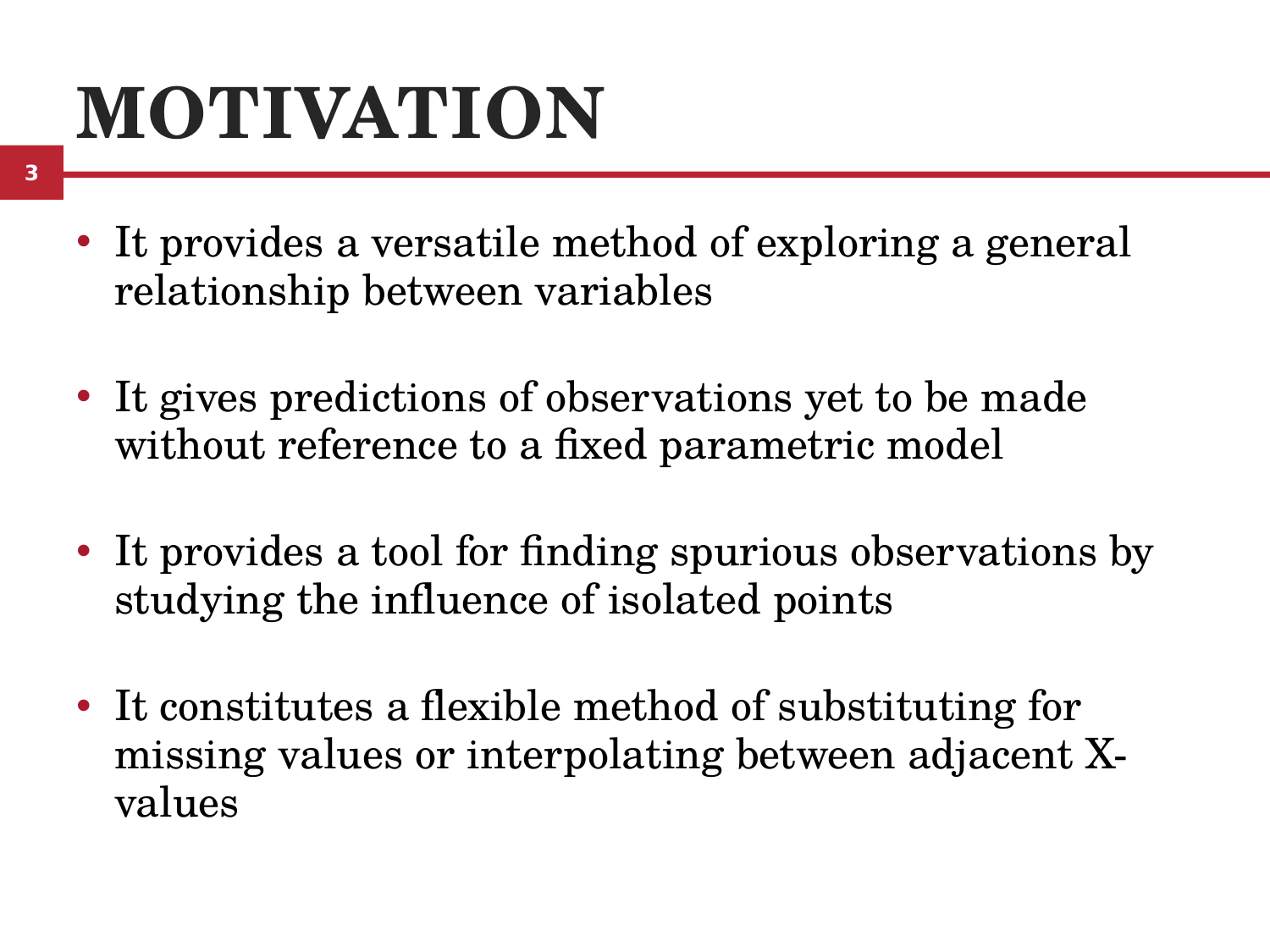

# Motivation
It provides a versatile method of exploring a general relationship between variables

It gives predictions of observations yet to be made without reference to a fixed parametric model

It provides a tool for finding spurious observations by studying the influence of isolated points

It constitutes a flexible method of substituting for missing values or interpolating between adjacent X-values